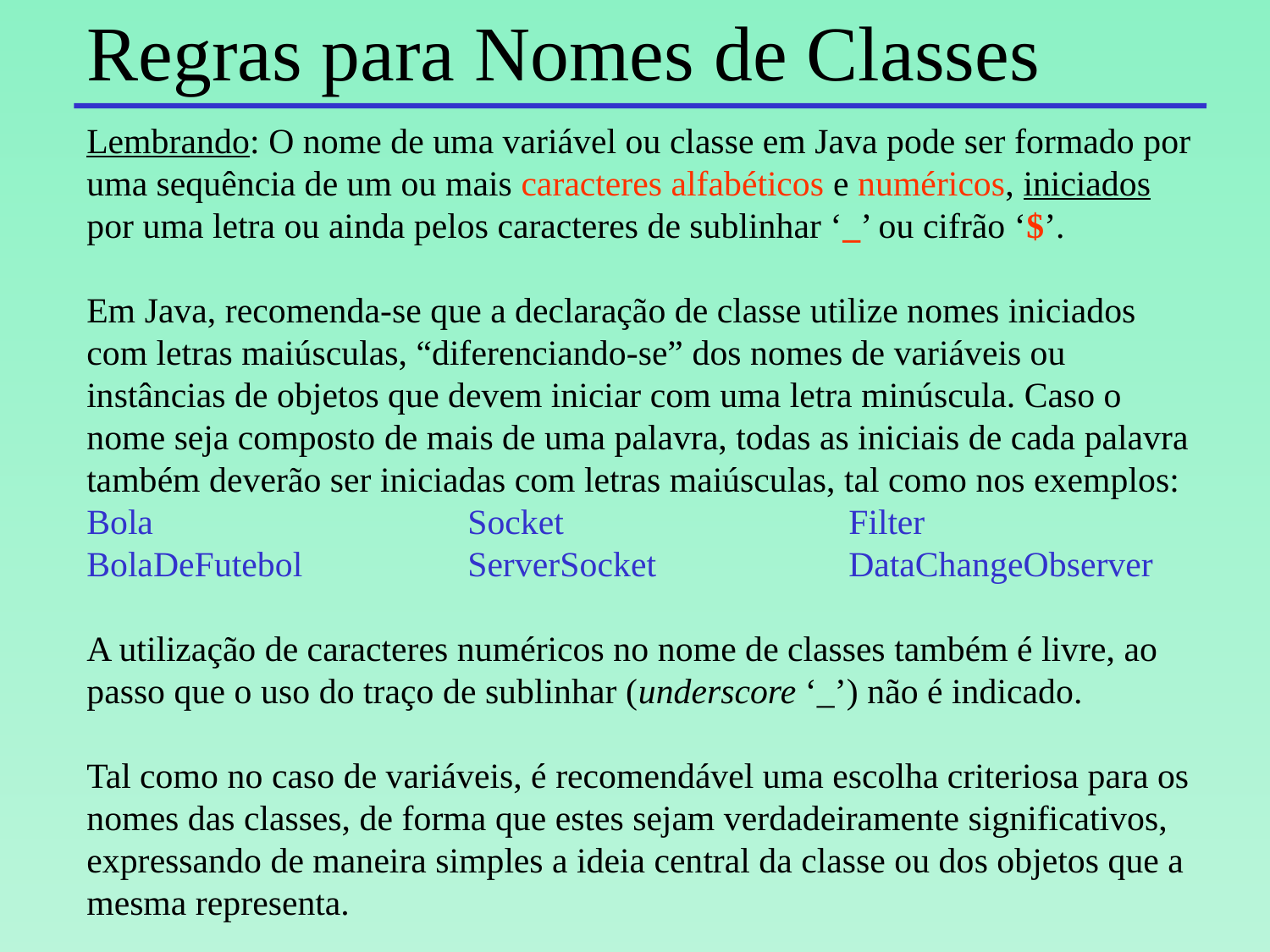

# Regras para Nomes de Classes

Lembrando: O nome de uma variável ou classe em Java pode ser formado por uma sequência de um ou mais caracteres alfabéticos e numéricos, iniciados por uma letra ou ainda pelos caracteres de sublinhar ‘_’ ou cifrão ‘$’.

Em Java, recomenda-se que a declaração de classe utilize nomes iniciados com letras maiúsculas, “diferenciando-se” dos nomes de variáveis ou instâncias de objetos que devem iniciar com uma letra minúscula. Caso o nome seja composto de mais de uma palavra, todas as iniciais de cada palavra também deverão ser iniciadas com letras maiúsculas, tal como nos exemplos:
Bola			Socket			Filter
BolaDeFutebol		ServerSocket		DataChangeObserver

A utilização de caracteres numéricos no nome de classes também é livre, ao passo que o uso do traço de sublinhar (underscore ‘_’) não é indicado.

Tal como no caso de variáveis, é recomendável uma escolha criteriosa para os nomes das classes, de forma que estes sejam verdadeiramente significativos, expressando de maneira simples a ideia central da classe ou dos objetos que a mesma representa.